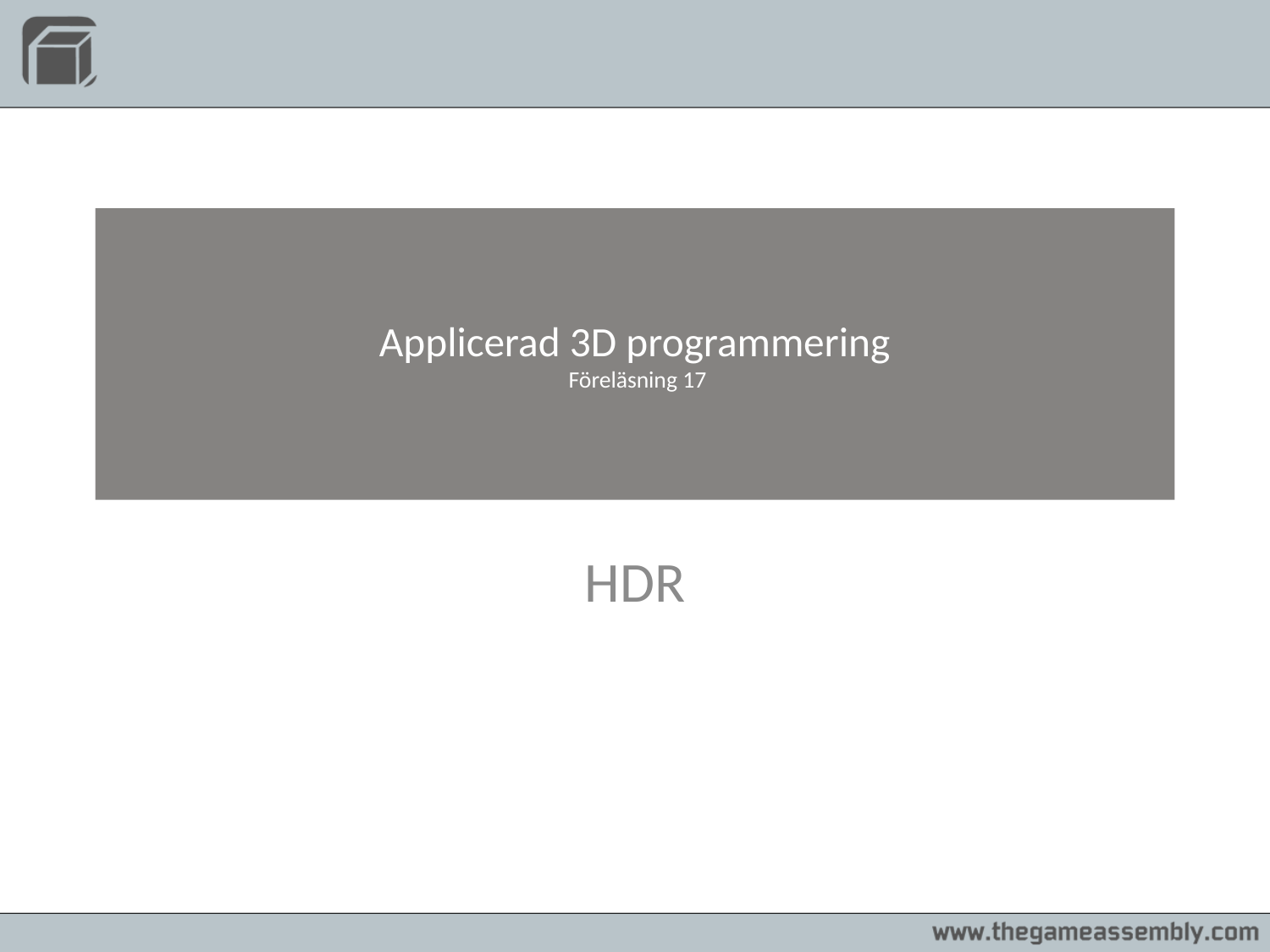

# Applicerad 3D programmering Föreläsning 17
HDR